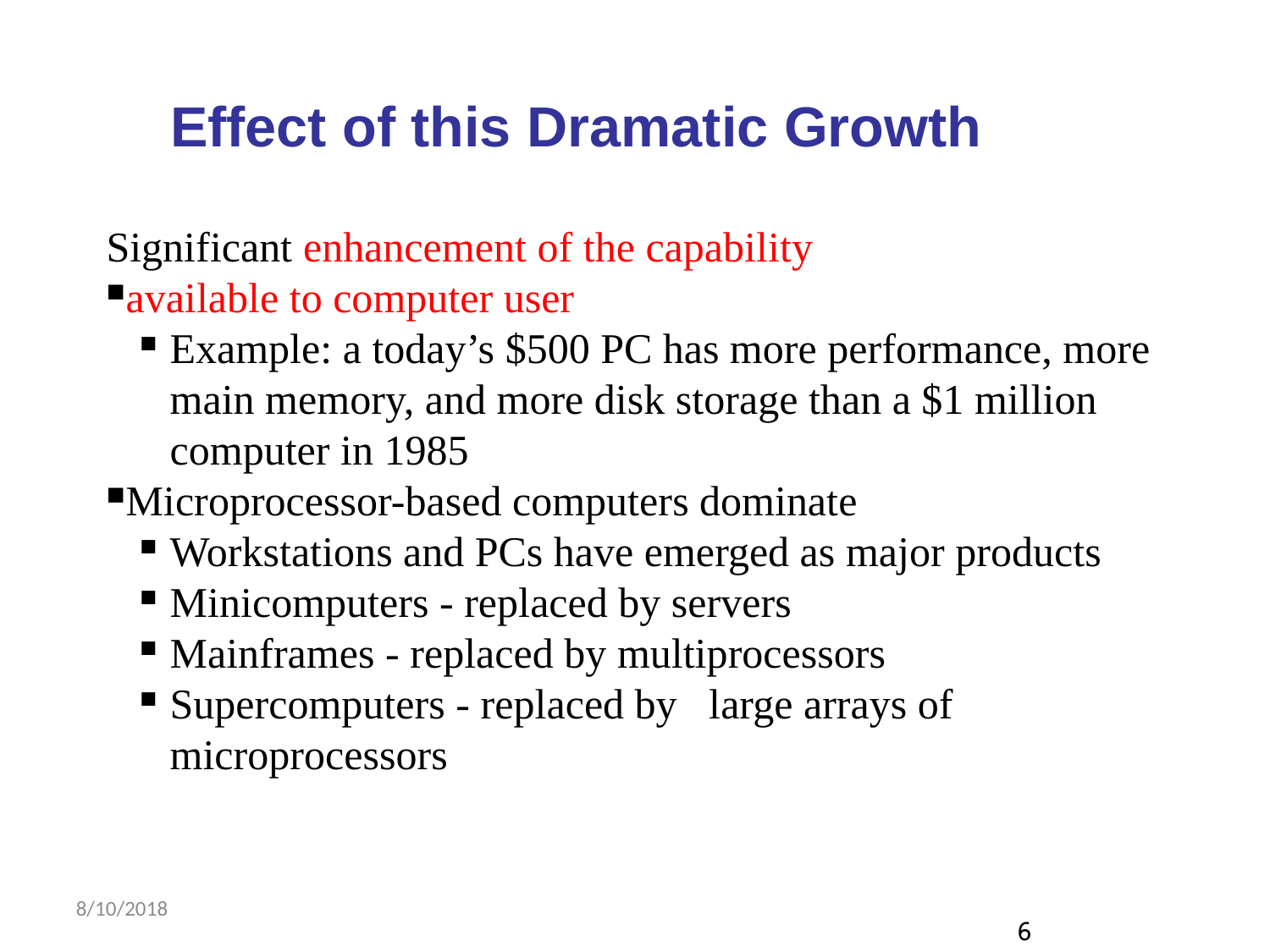

Effect of this Dramatic Growth
Significant enhancement of the capability
available to computer user
Example: a today’s $500 PC has more performance, more main memory, and more disk storage than a $1 million computer in 1985
Microprocessor-based computers dominate
Workstations and PCs have emerged as major products
Minicomputers - replaced by servers
Mainframes - replaced by multiprocessors
Supercomputers - replaced by   large arrays of microprocessors
8/10/2018
6